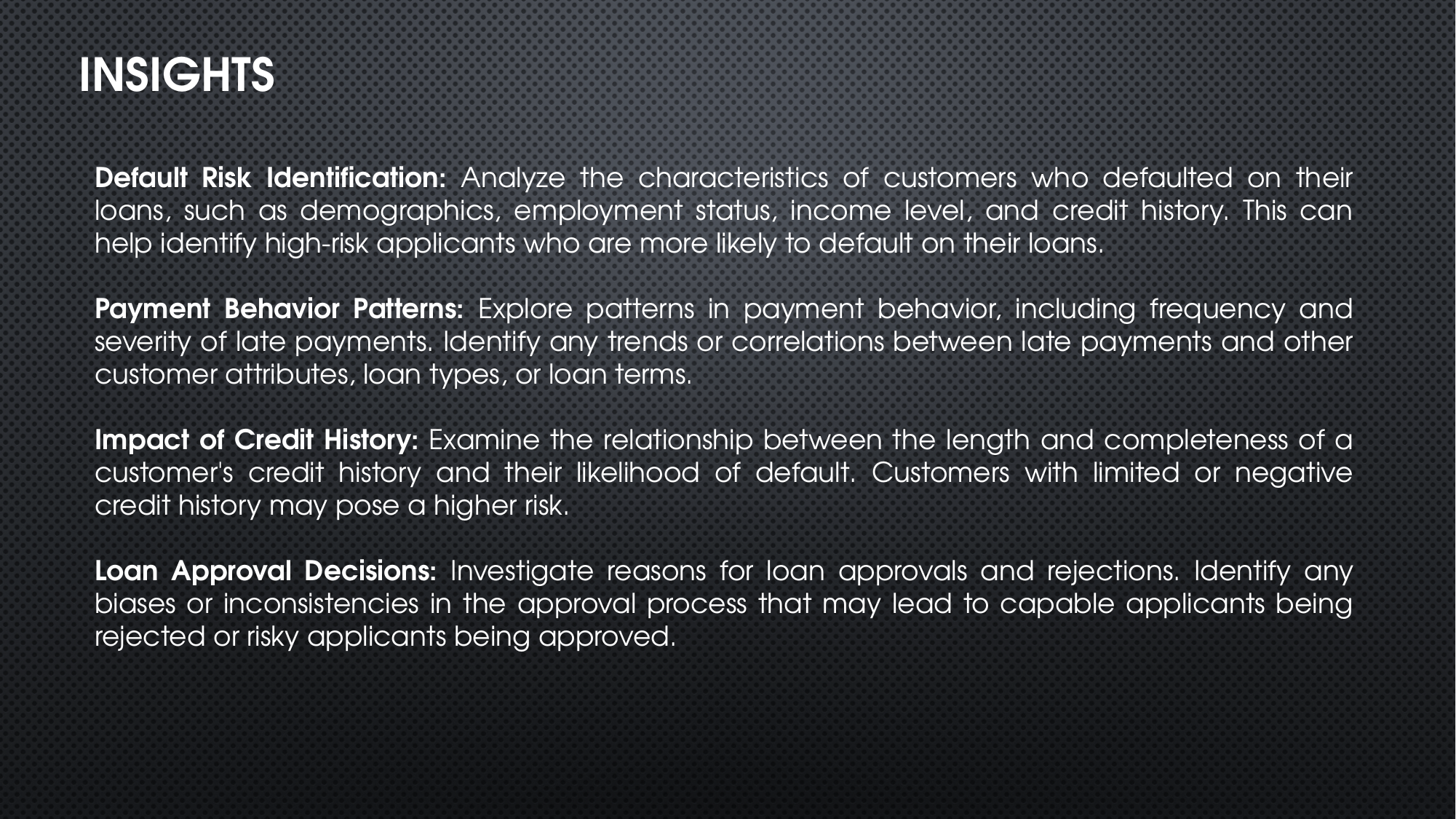

# insights
Default Risk Identification: Analyze the characteristics of customers who defaulted on their loans, such as demographics, employment status, income level, and credit history. This can help identify high-risk applicants who are more likely to default on their loans.

Payment Behavior Patterns: Explore patterns in payment behavior, including frequency and severity of late payments. Identify any trends or correlations between late payments and other customer attributes, loan types, or loan terms.

Impact of Credit History: Examine the relationship between the length and completeness of a customer's credit history and their likelihood of default. Customers with limited or negative credit history may pose a higher risk.

Loan Approval Decisions: Investigate reasons for loan approvals and rejections. Identify any biases or inconsistencies in the approval process that may lead to capable applicants being rejected or risky applicants being approved.